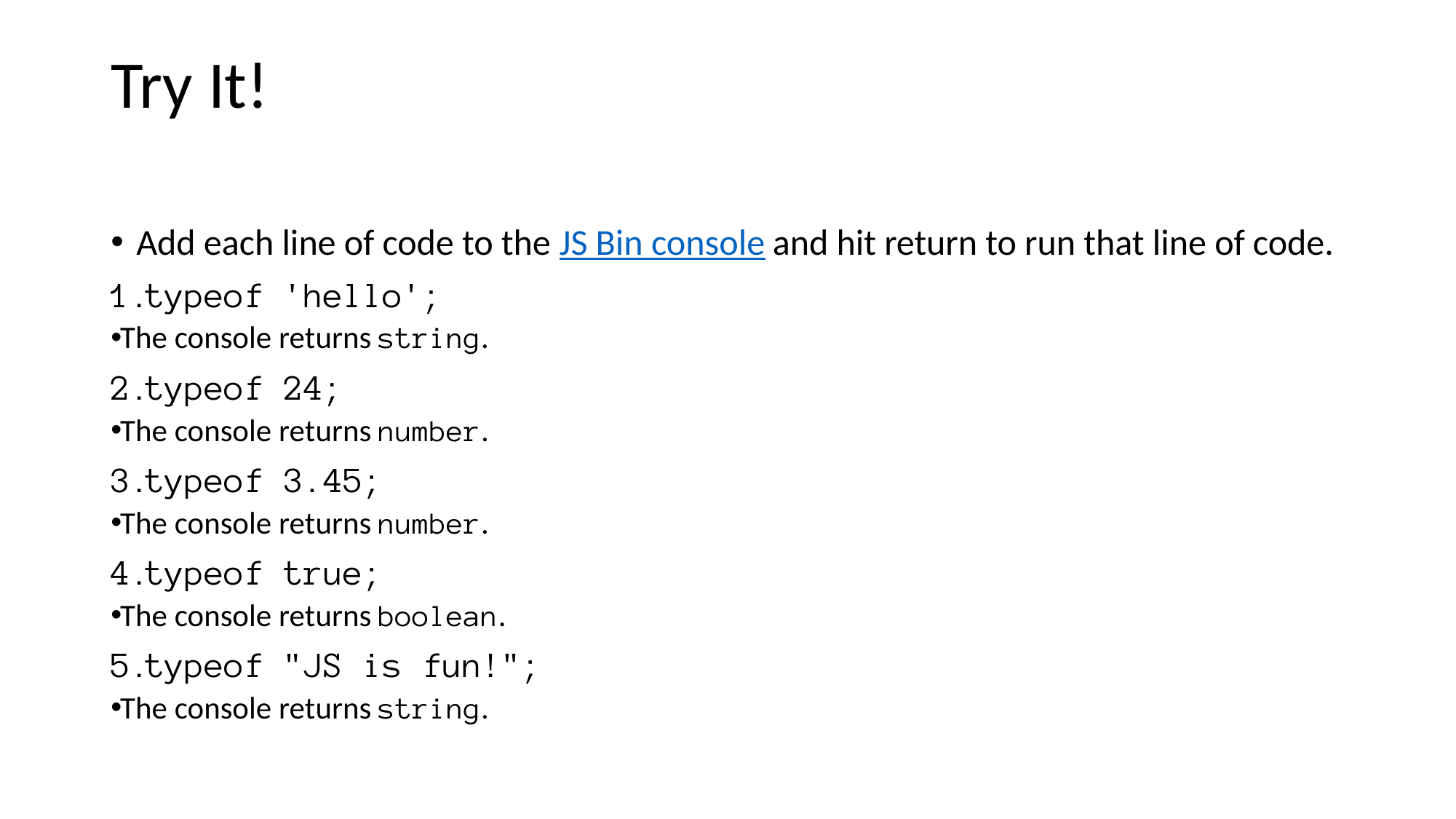

# Try It!

Add each line of code to the JS Bin console and hit return to run that line of code.
typeof 'hello';
The console returns string.
typeof 24;
The console returns number.
typeof 3.45;
The console returns number.
typeof true;
The console returns boolean.
typeof "JS is fun!";
The console returns string.